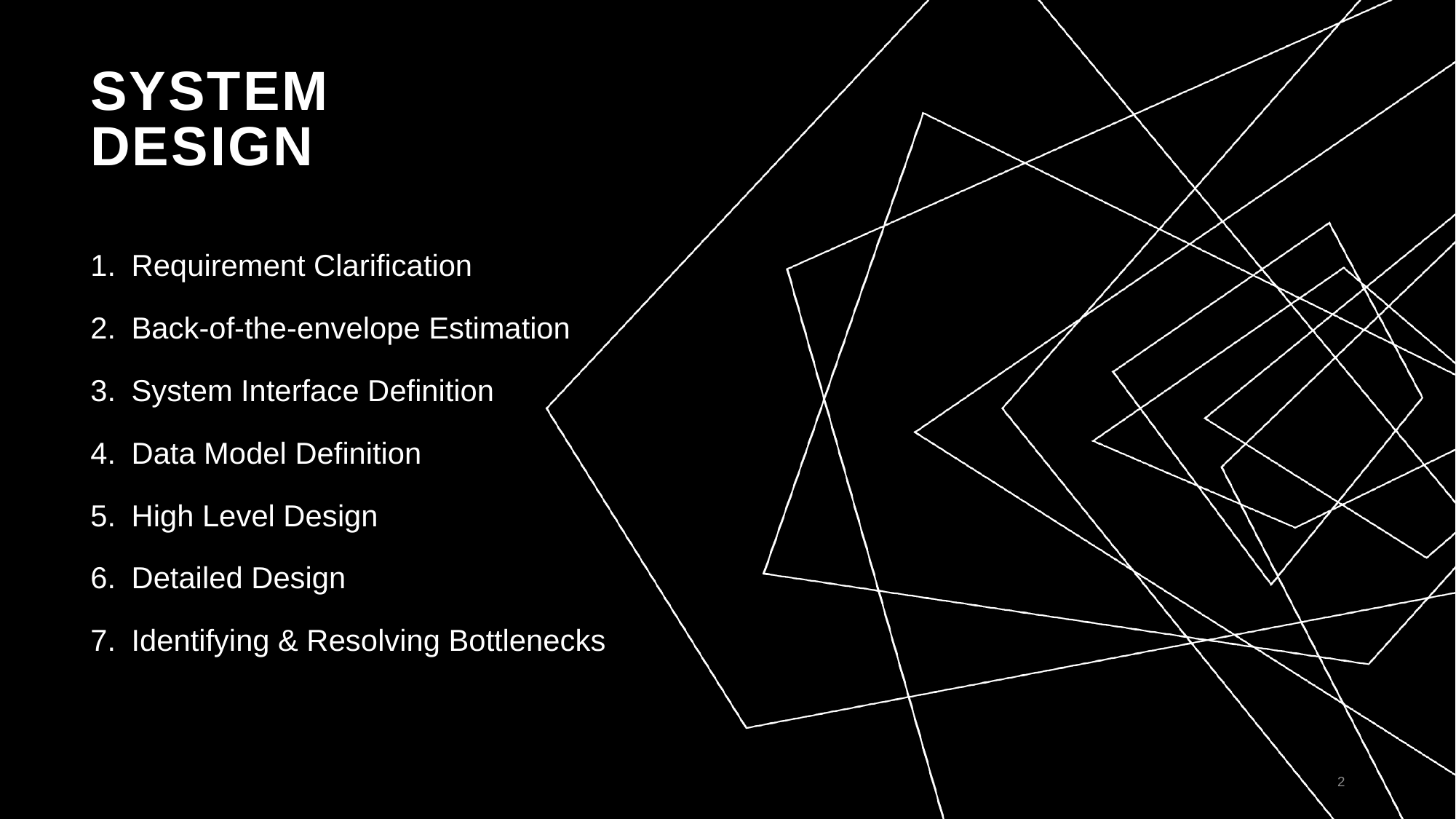

# System Design
Requirement Clarification
Back-of-the-envelope Estimation
System Interface Definition
Data Model Definition
High Level Design
Detailed Design
Identifying & Resolving Bottlenecks
2